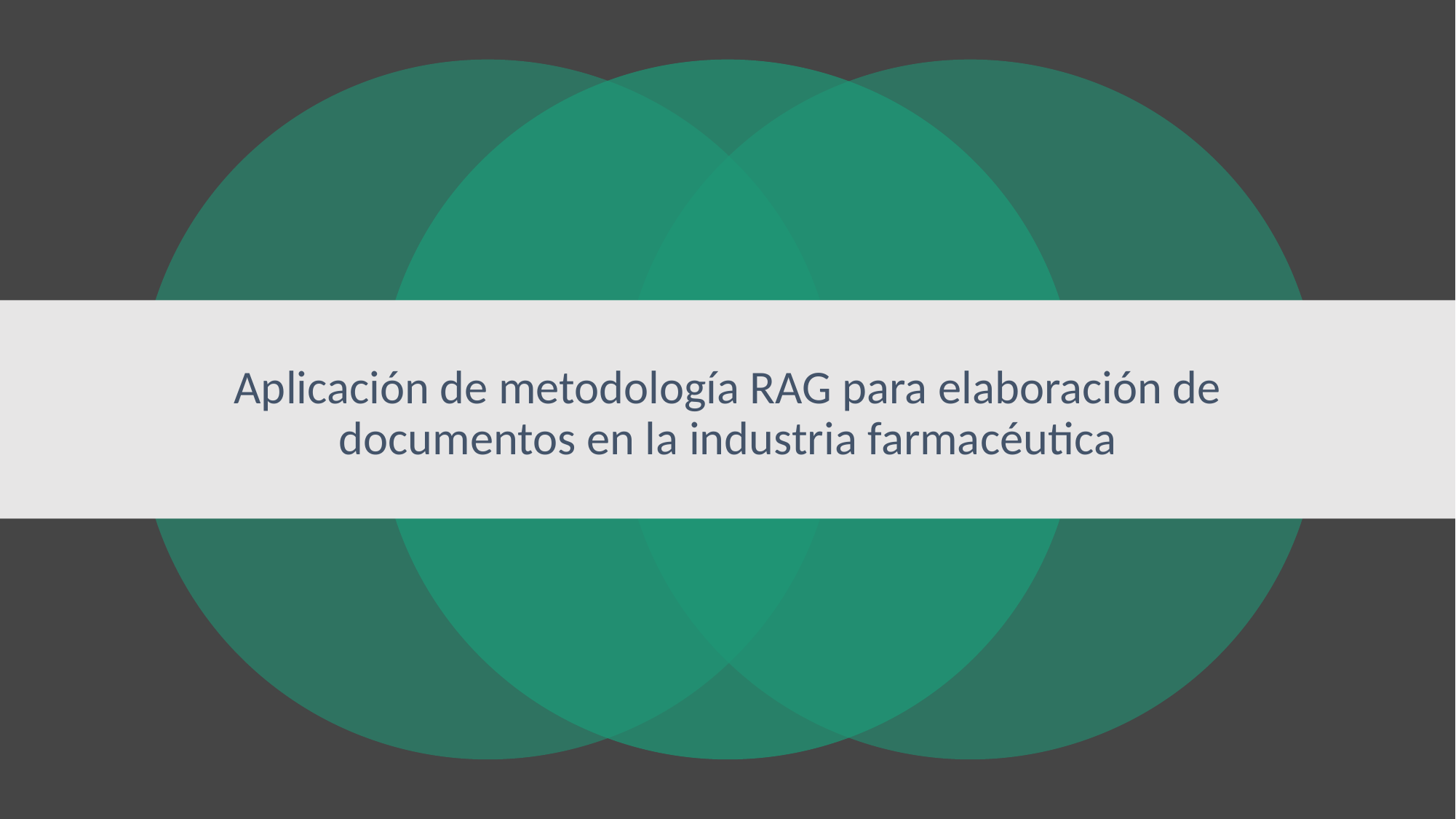

# Aplicación de metodología RAG para elaboración de documentos en la industria farmacéutica